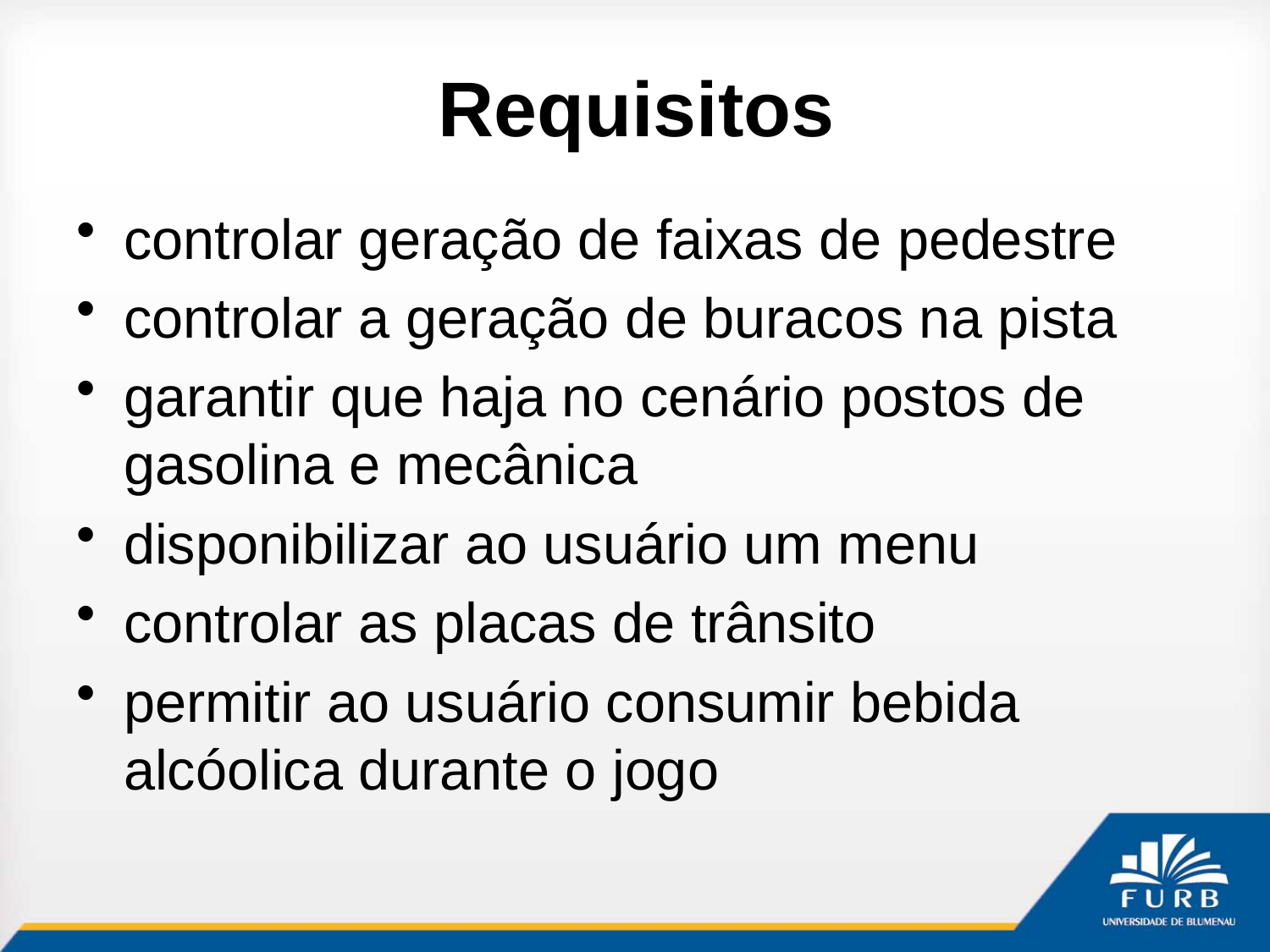

# Requisitos
controlar geração de faixas de pedestre
controlar a geração de buracos na pista
garantir que haja no cenário postos de gasolina e mecânica
disponibilizar ao usuário um menu
controlar as placas de trânsito
permitir ao usuário consumir bebida alcóolica durante o jogo